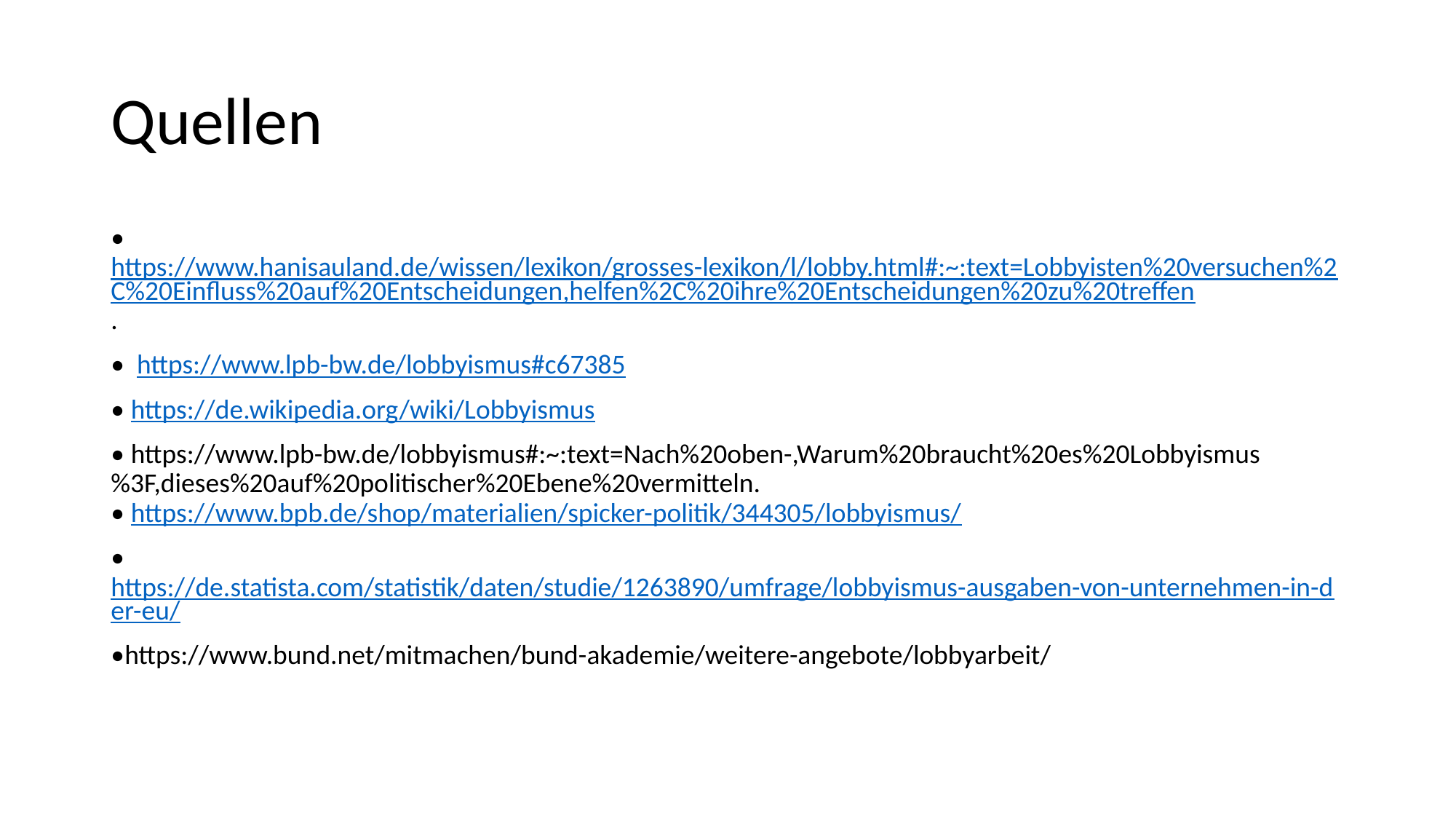

# Quellen
• https://www.hanisauland.de/wissen/lexikon/grosses-lexikon/l/lobby.html#:~:text=Lobbyisten%20versuchen%2C%20Einfluss%20auf%20Entscheidungen,helfen%2C%20ihre%20Entscheidungen%20zu%20treffen.
•  https://www.lpb-bw.de/lobbyismus#c67385
• https://de.wikipedia.org/wiki/Lobbyismus
• https://www.lpb-bw.de/lobbyismus#:~:text=Nach%20oben-,Warum%20braucht%20es%20Lobbyismus%3F,dieses%20auf%20politischer%20Ebene%20vermitteln.
• https://www.bpb.de/shop/materialien/spicker-politik/344305/lobbyismus/
• https://de.statista.com/statistik/daten/studie/1263890/umfrage/lobbyismus-ausgaben-von-unternehmen-in-der-eu/
•https://www.bund.net/mitmachen/bund-akademie/weitere-angebote/lobbyarbeit/